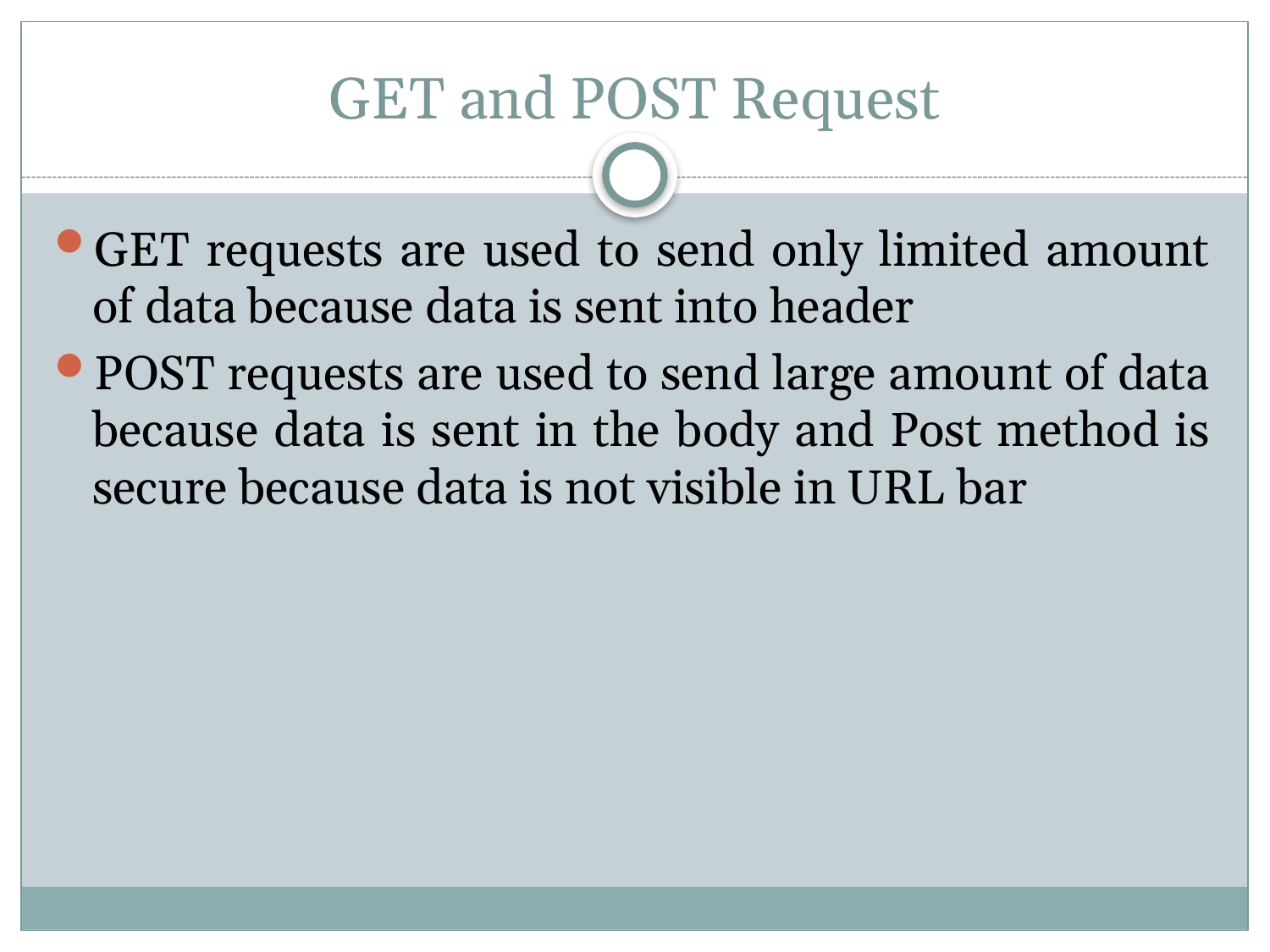

# GET and POST Request
GET requests are used to send only limited amount of data because data is sent into header
POST requests are used to send large amount of data because data is sent in the body and Post method is secure because data is not visible in URL bar